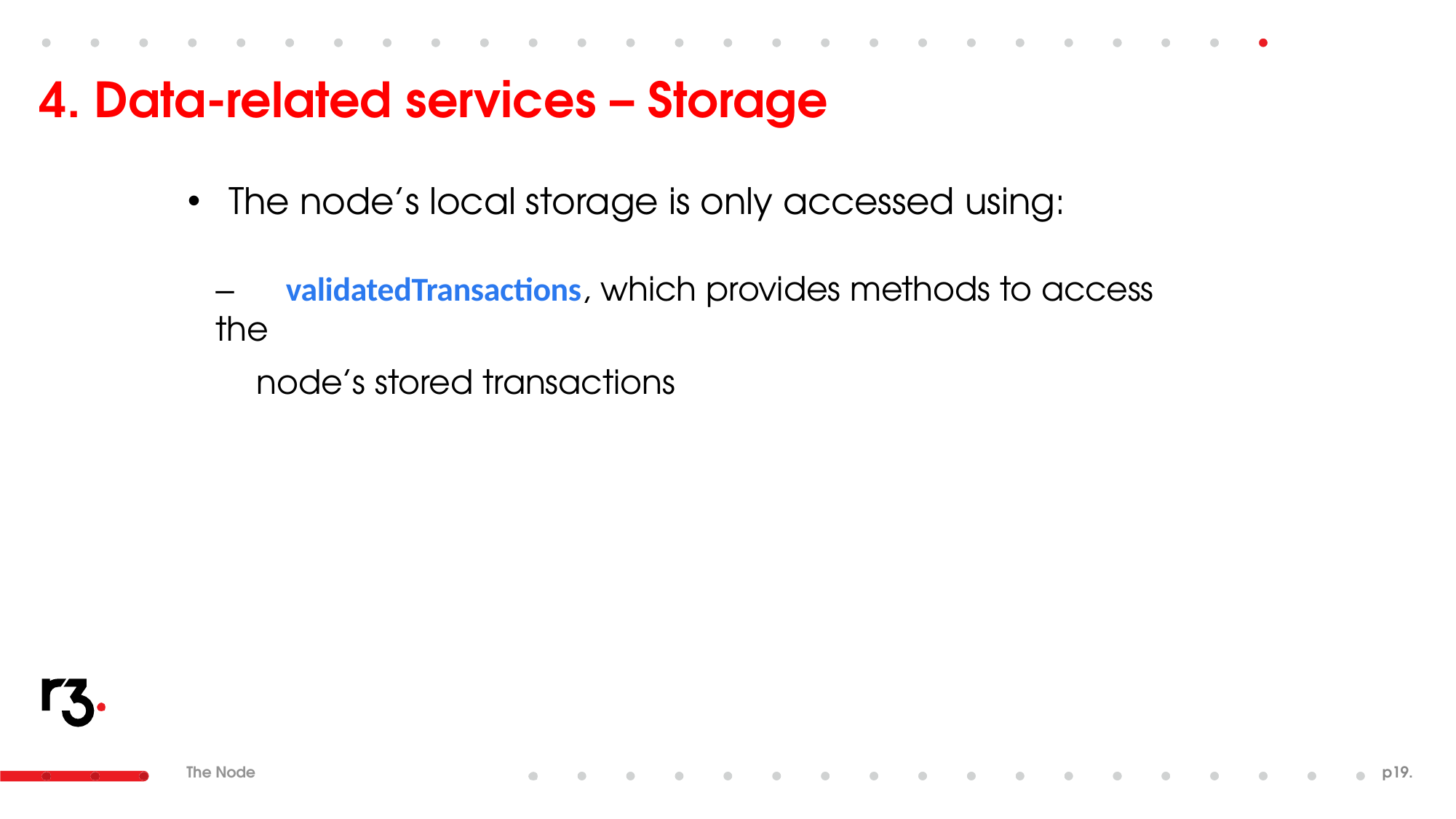

# 4. Data-related services – Storage
The node’s local storage is only accessed using:

–	validatedTransactions, which provides methods to access the
node’s stored transactions
The Node
p19.